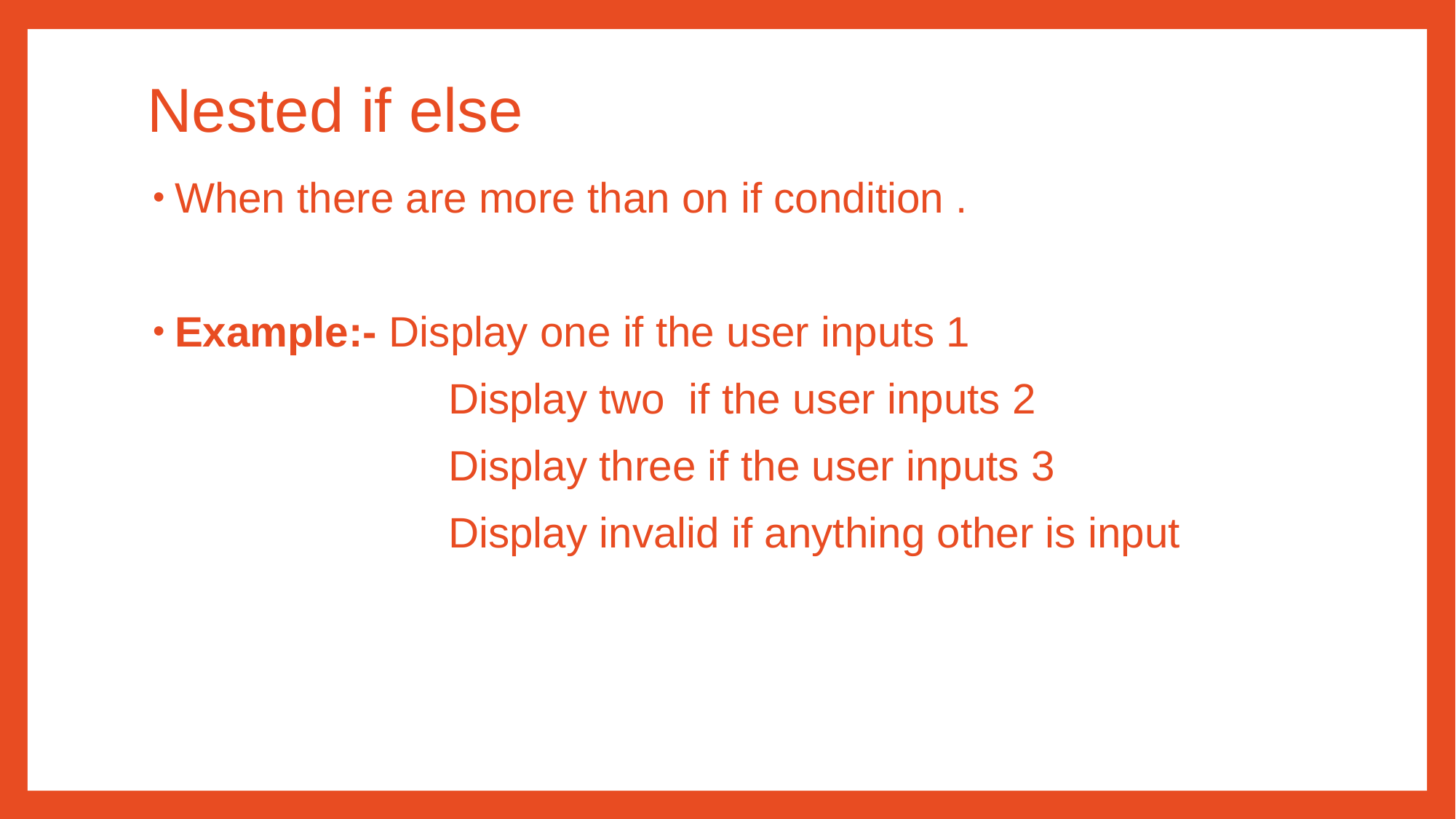

# Nested if else
When there are more than on if condition .

Example:- Display one if the user inputs 1
                         Display two  if the user inputs 2
                         Display three if the user inputs 3
                         Display invalid if anything other is input